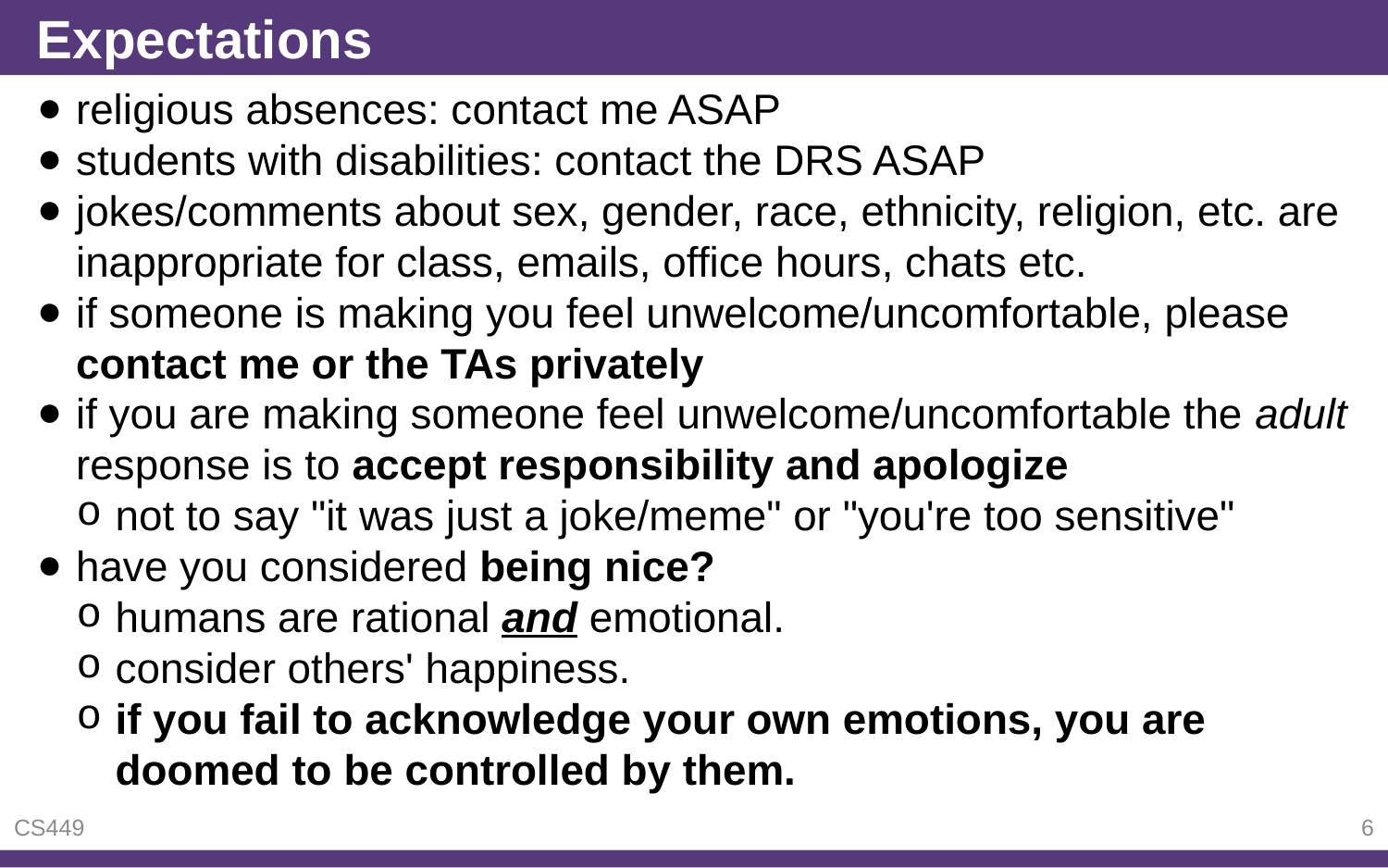

# Expectations
religious absences: contact me ASAP
students with disabilities: contact the DRS ASAP
jokes/comments about sex, gender, race, ethnicity, religion, etc. are inappropriate for class, emails, office hours, chats etc.
if someone is making you feel unwelcome/uncomfortable, please contact me or the TAs privately
if you are making someone feel unwelcome/uncomfortable the adult response is to accept responsibility and apologize
not to say "it was just a joke/meme" or "you're too sensitive"
have you considered being nice?
humans are rational and emotional.
consider others' happiness.
if you fail to acknowledge your own emotions, you are doomed to be controlled by them.
CS449
6